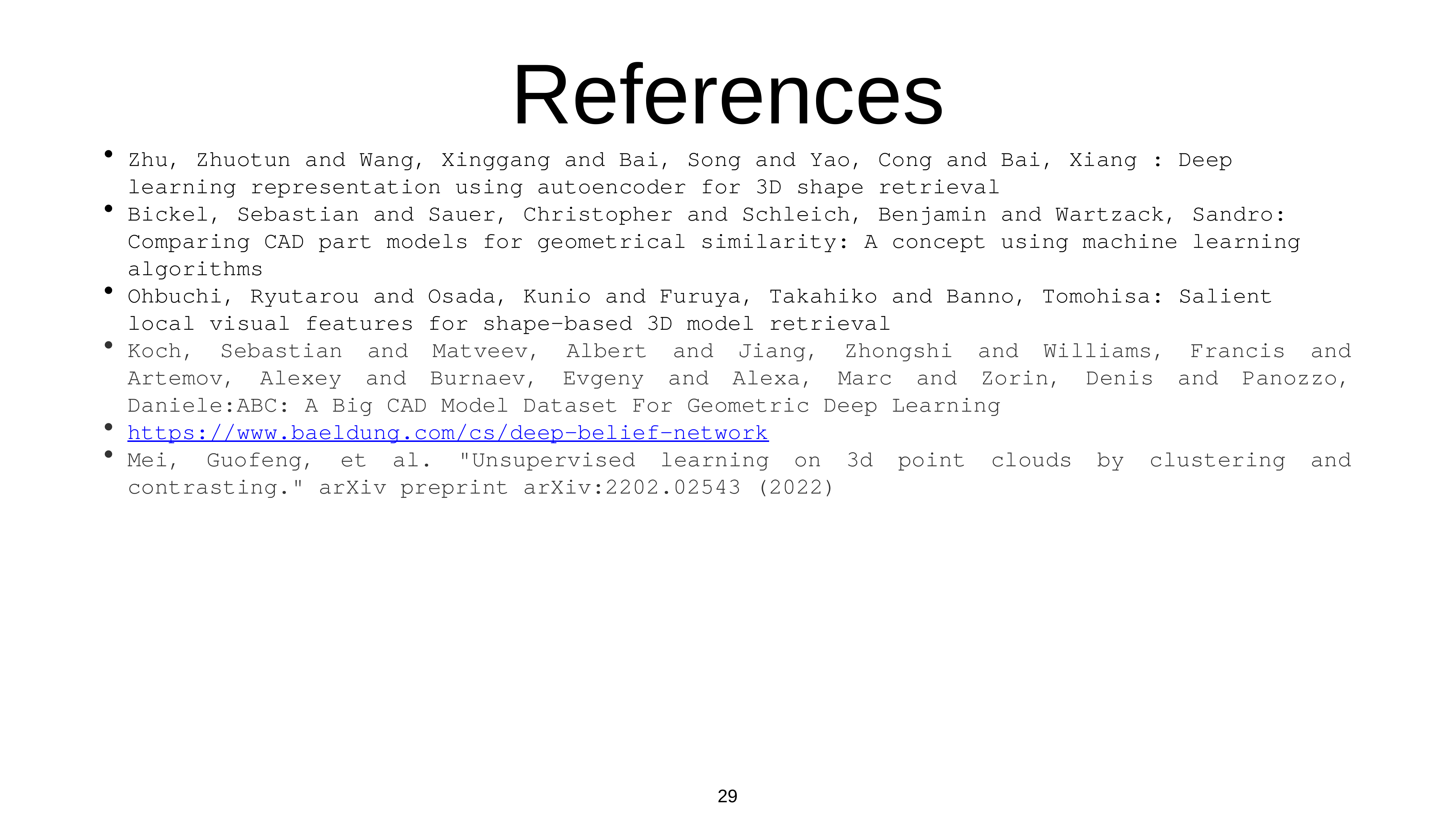

29
Zhu, Zhuotun and Wang, Xinggang and Bai, Song and Yao, Cong and Bai, Xiang : Deep learning representation using autoencoder for 3D shape retrieval
Bickel, Sebastian and Sauer, Christopher and Schleich, Benjamin and Wartzack, Sandro: Comparing CAD part models for geometrical similarity: A concept using machine learning algorithms
Ohbuchi, Ryutarou and Osada, Kunio and Furuya, Takahiko and Banno, Tomohisa: Salient local visual features for shape-based 3D model retrieval
Koch, Sebastian and Matveev, Albert and Jiang, Zhongshi and Williams, Francis and Artemov, Alexey and Burnaev, Evgeny and Alexa, Marc and Zorin, Denis and Panozzo, Daniele:ABC: A Big CAD Model Dataset For Geometric Deep Learning
https://www.baeldung.com/cs/deep-belief-network
Mei, Guofeng, et al. "Unsupervised learning on 3d point clouds by clustering and contrasting." arXiv preprint arXiv:2202.02543 (2022)
# References